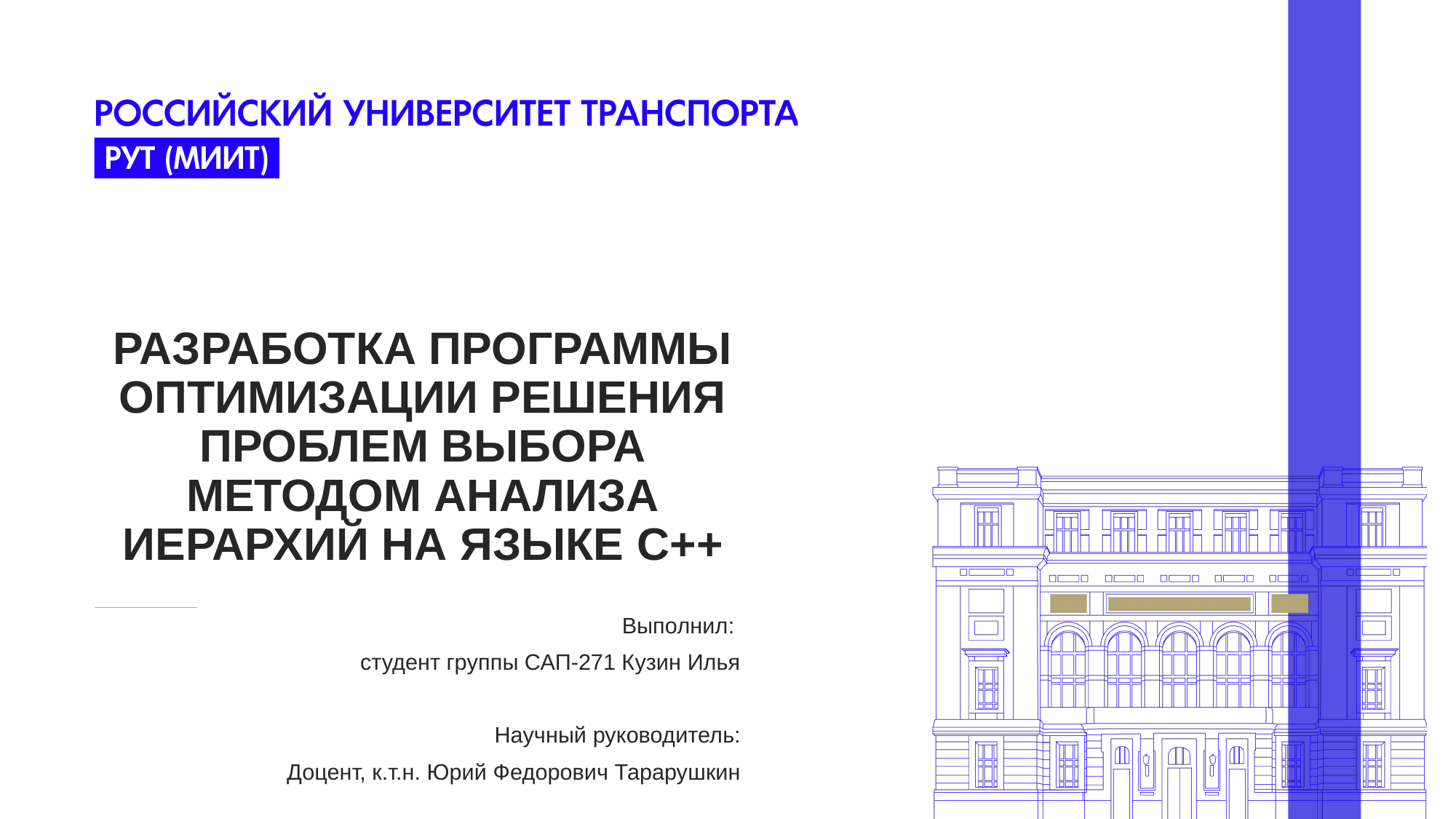

# разработка программы оптимизации решения проблем выбора методом анализа иерархий на языке C++
Выполнил:
студент группы САП-271 Кузин Илья

Научный руководитель:
Доцент, к.т.н. Юрий Федорович Тарарушкин